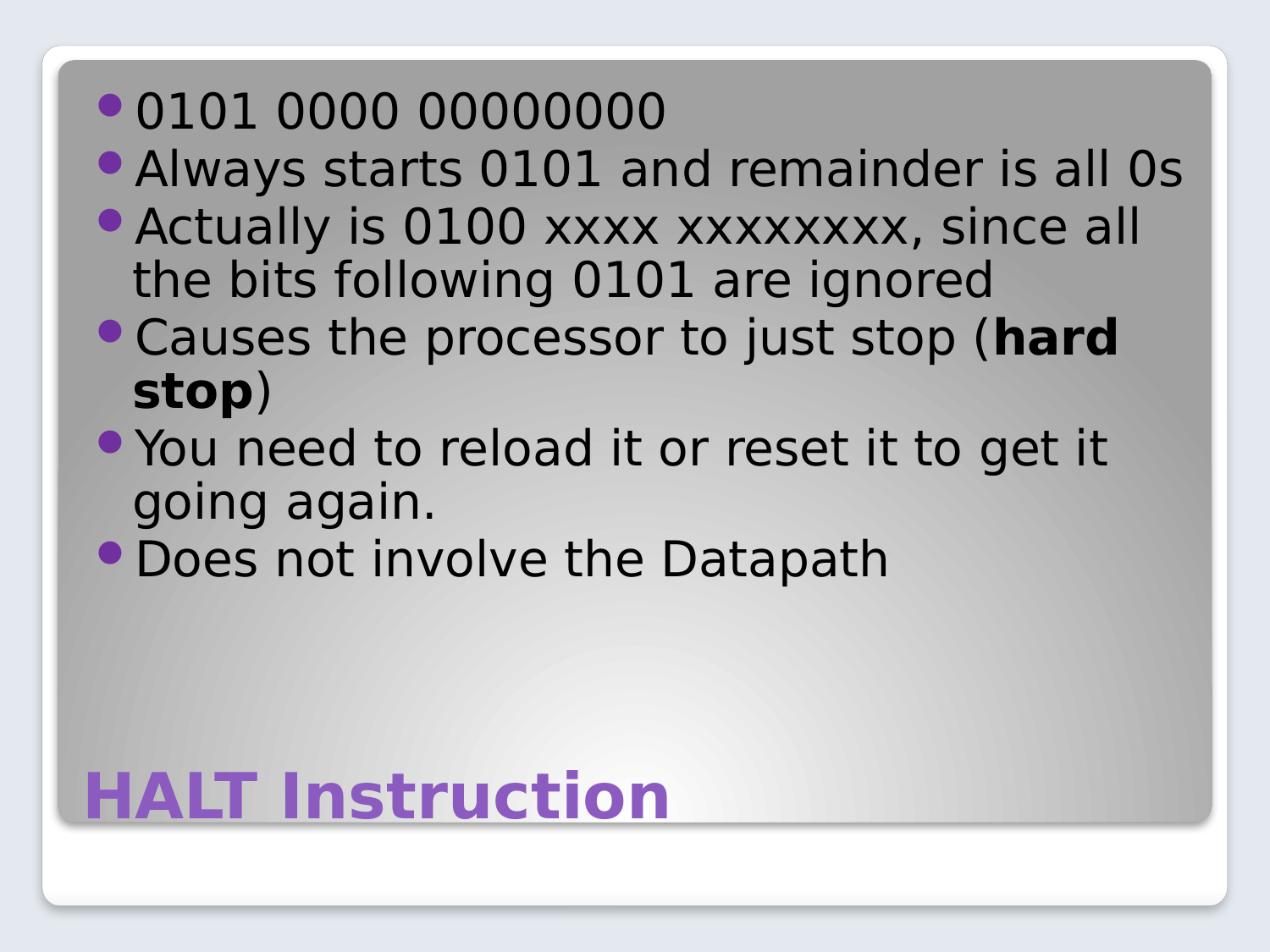

0101 0000 00000000
Always starts 0101 and remainder is all 0s
Actually is 0100 xxxx xxxxxxxx, since all the bits following 0101 are ignored
Causes the processor to just stop (hard stop)
You need to reload it or reset it to get it going again.
Does not involve the Datapath
# HALT Instruction